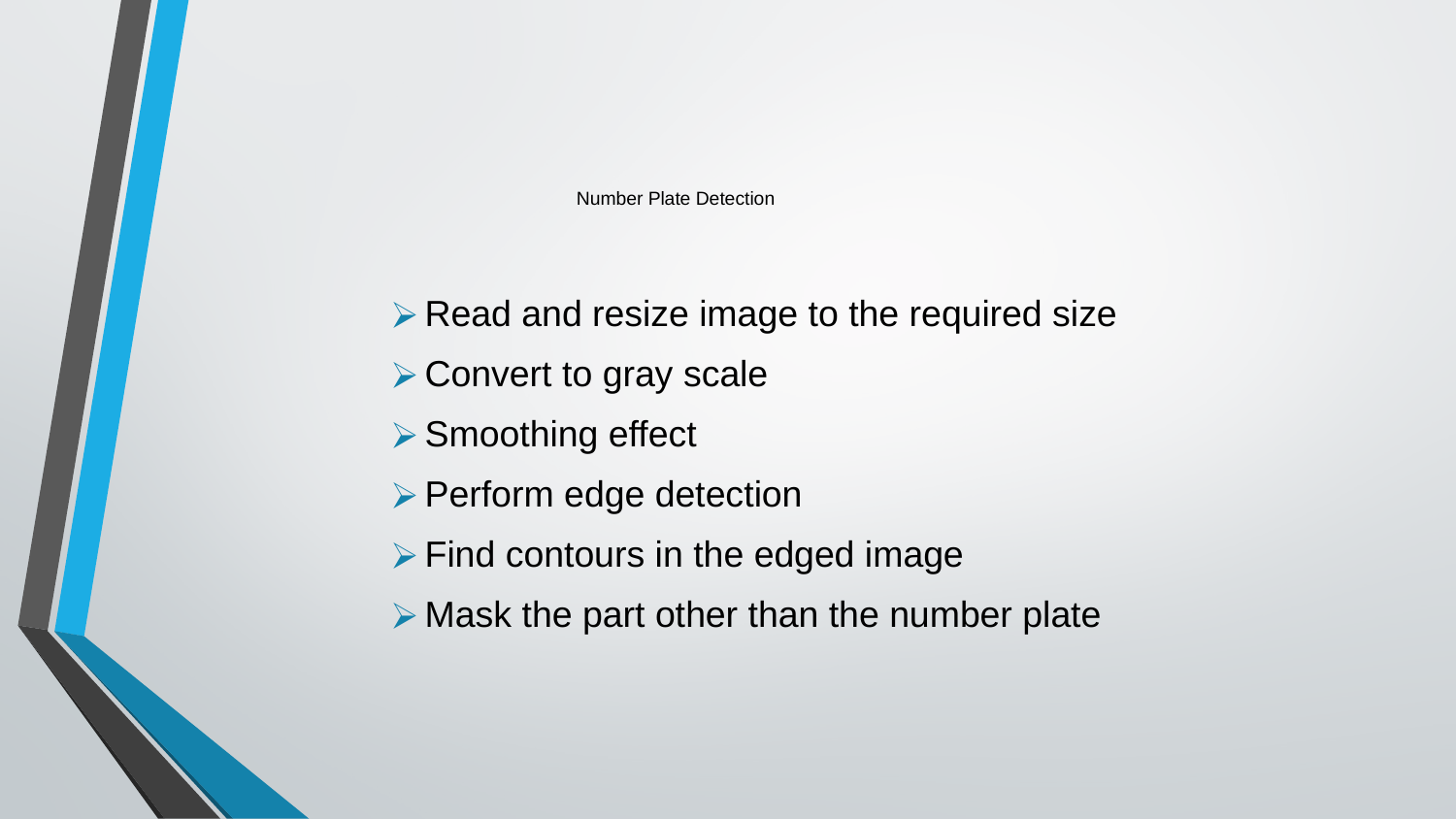

# Number Plate Detection
Read and resize image to the required size
Convert to gray scale
Smoothing effect
Perform edge detection
Find contours in the edged image
Mask the part other than the number plate